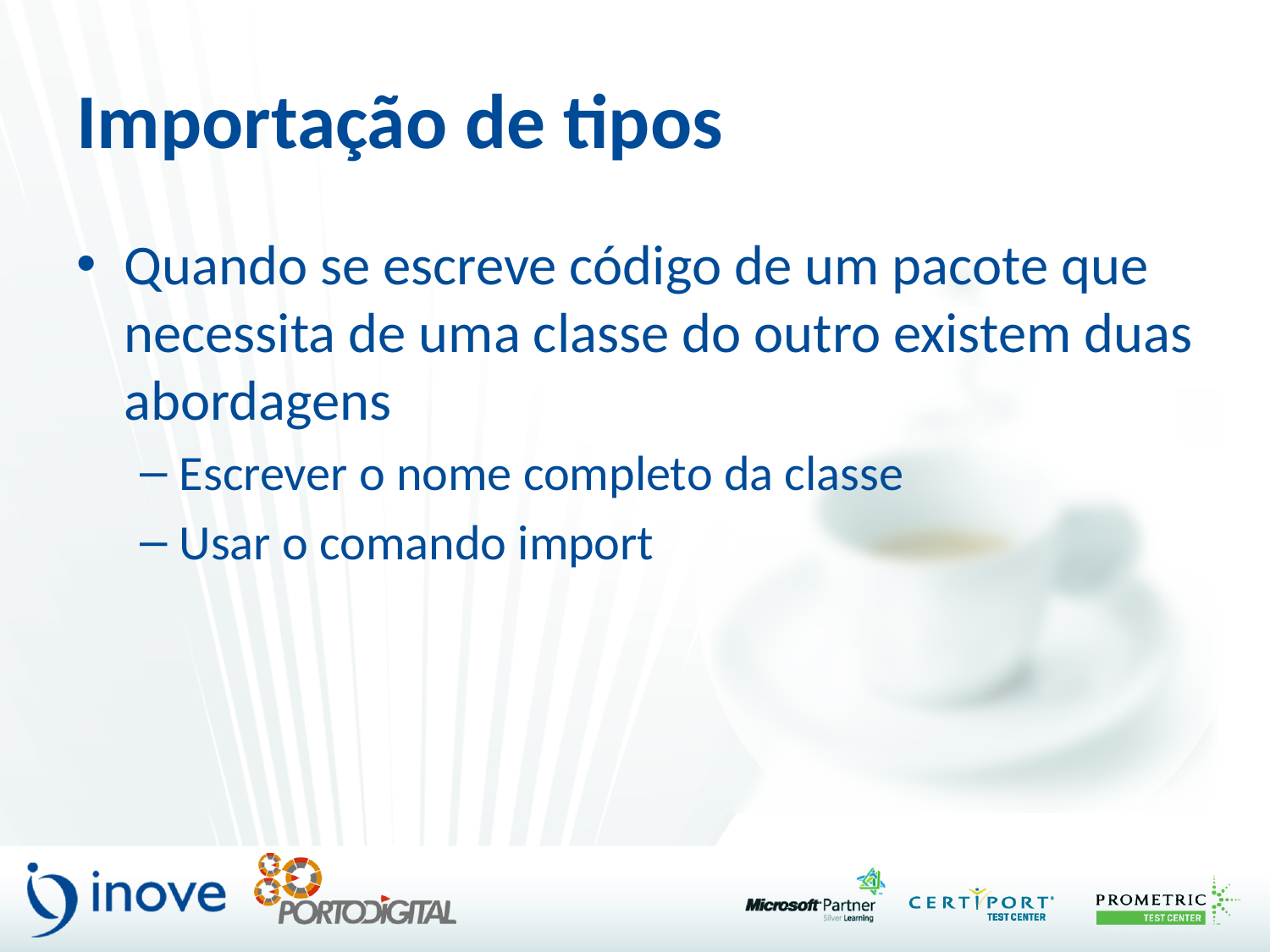

# Importação de tipos
Quando se escreve código de um pacote que necessita de uma classe do outro existem duas abordagens
Escrever o nome completo da classe
Usar o comando import